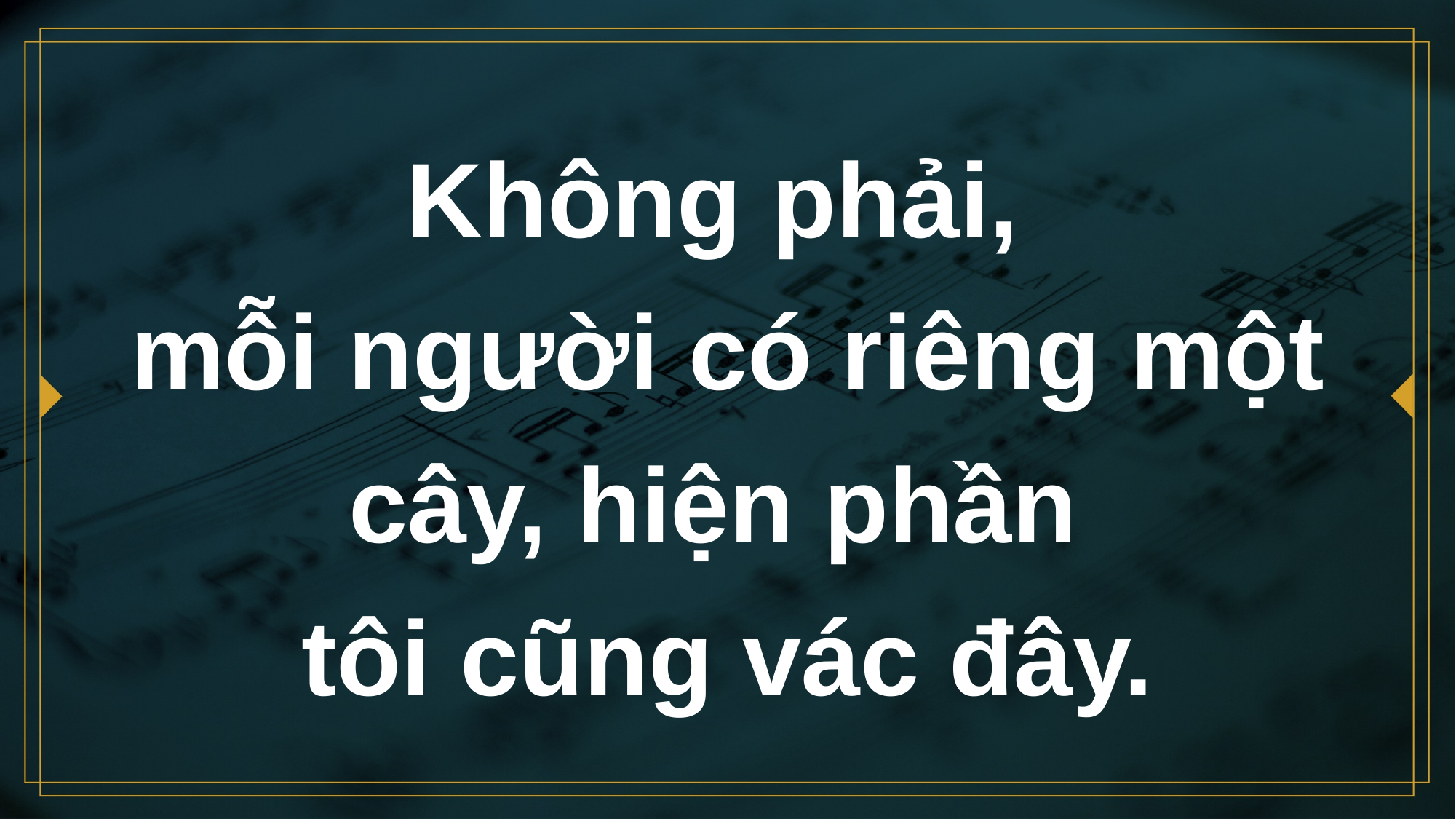

# Không phải, mỗi người có riêng một cây, hiện phần tôi cũng vác đây.